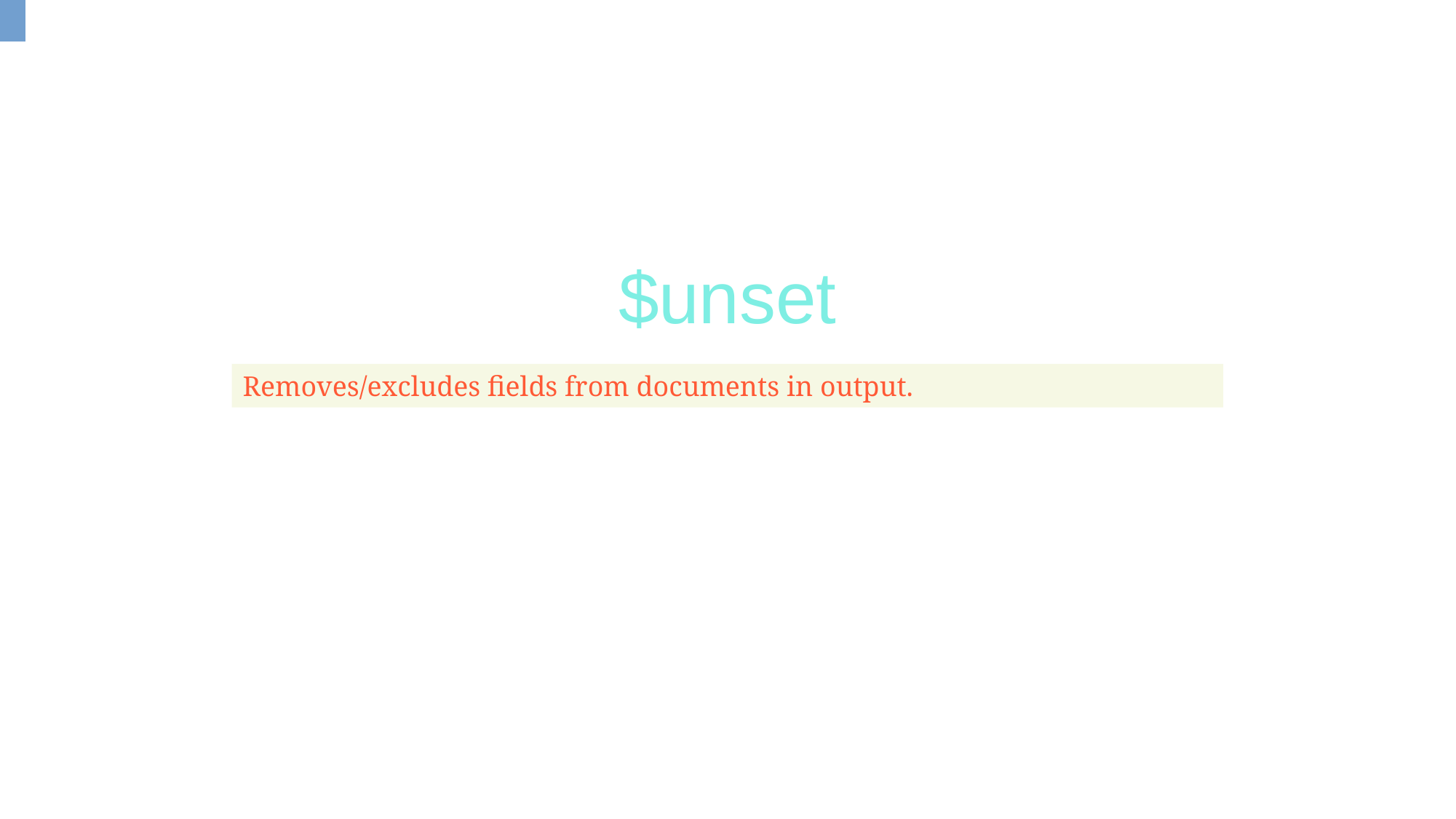

$unset
Removes/excludes fields from documents in output.